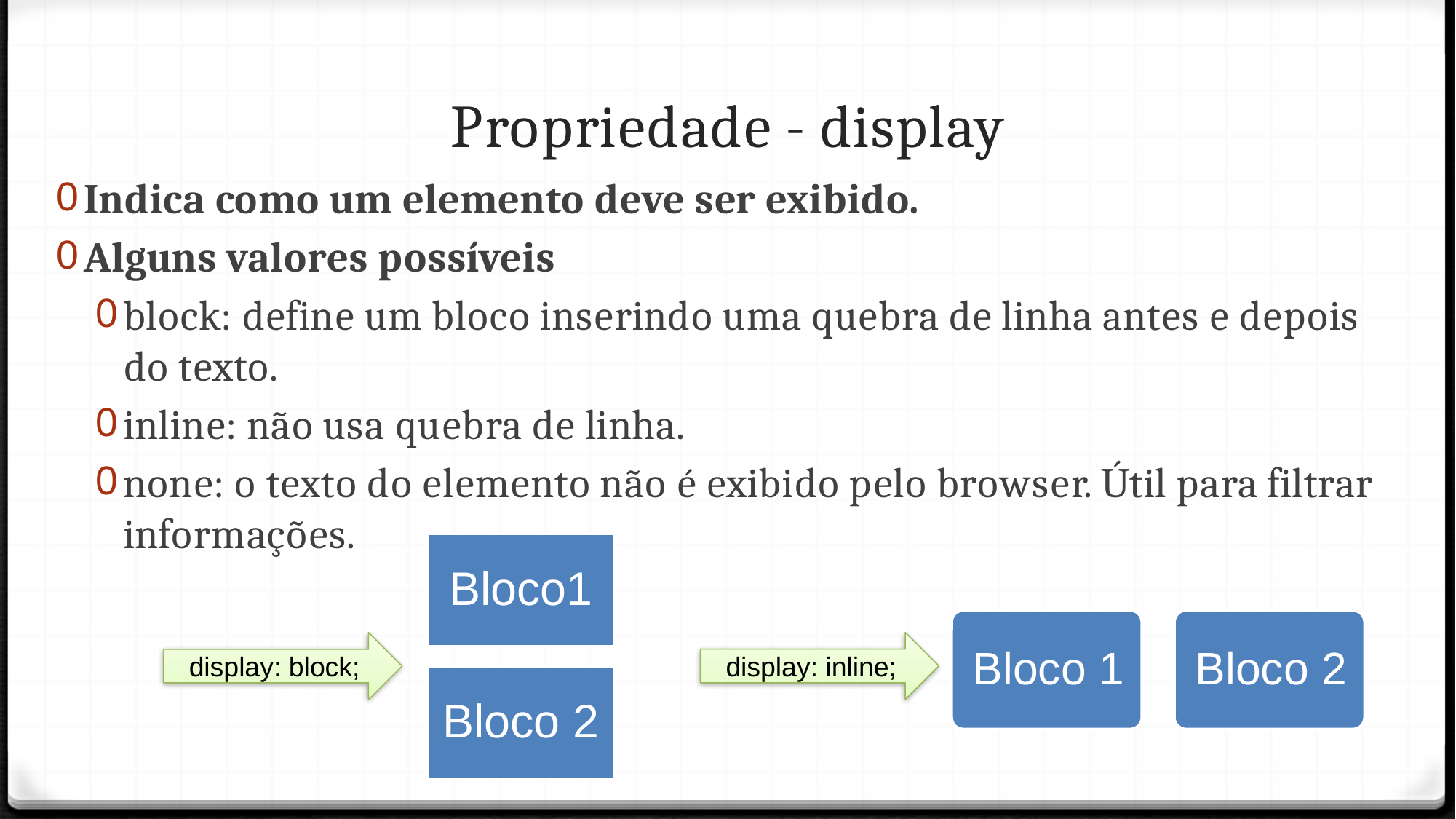

Propriedade - display
Indica como um elemento deve ser exibido.
Alguns valores possíveis
block: define um bloco inserindo uma quebra de linha antes e depois do texto.
inline: não usa quebra de linha.
none: o texto do elemento não é exibido pelo browser. Útil para filtrar informações.
Bloco1
Bloco 2
Bloco 1
Bloco 2
display: inline;
display: block;